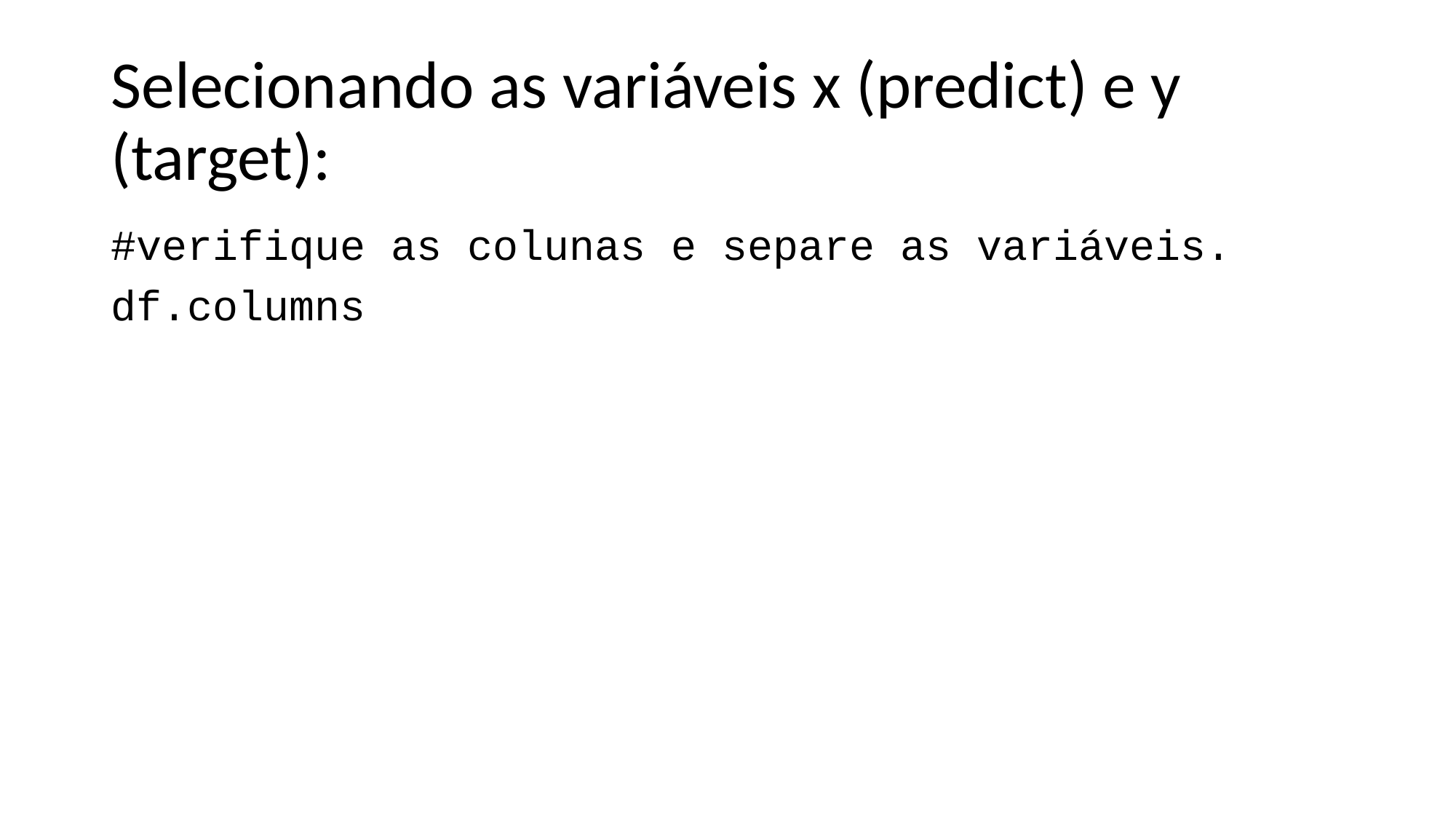

# Selecionando as variáveis x (predict) e y (target):
#verifique as colunas e separe as variáveis.
df.columns